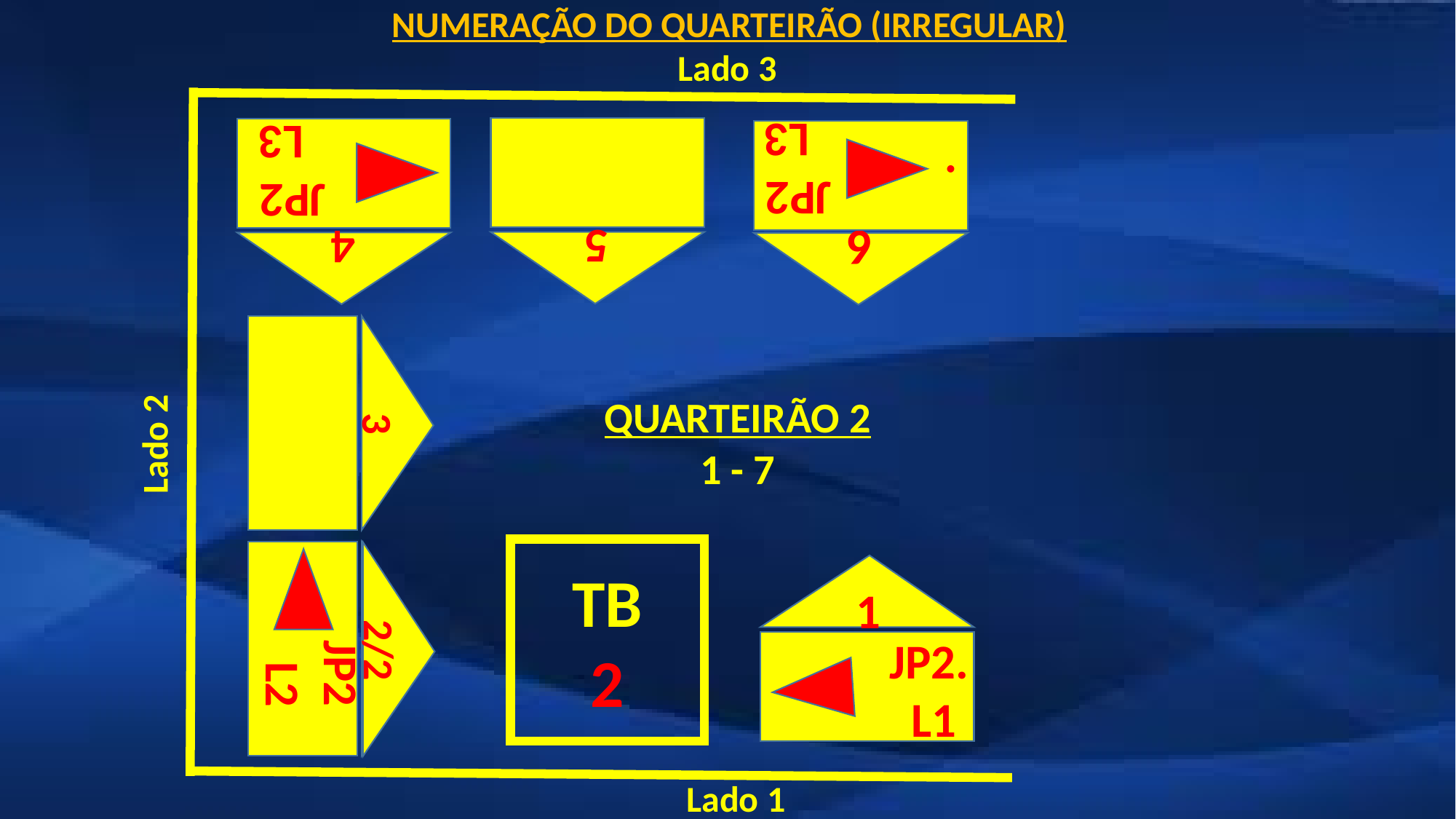

NUMERAÇÃO DO QUARTEIRÃO (IRREGULAR)

Lado 3
JP2
  L3
JP2
  L3

  .
5

4

6

3

QUARTEIRÃO 2
1 - 7
Lado 2
TB
2

JP2.
  L1

1

JP2
  L2
2/2
Lado 1